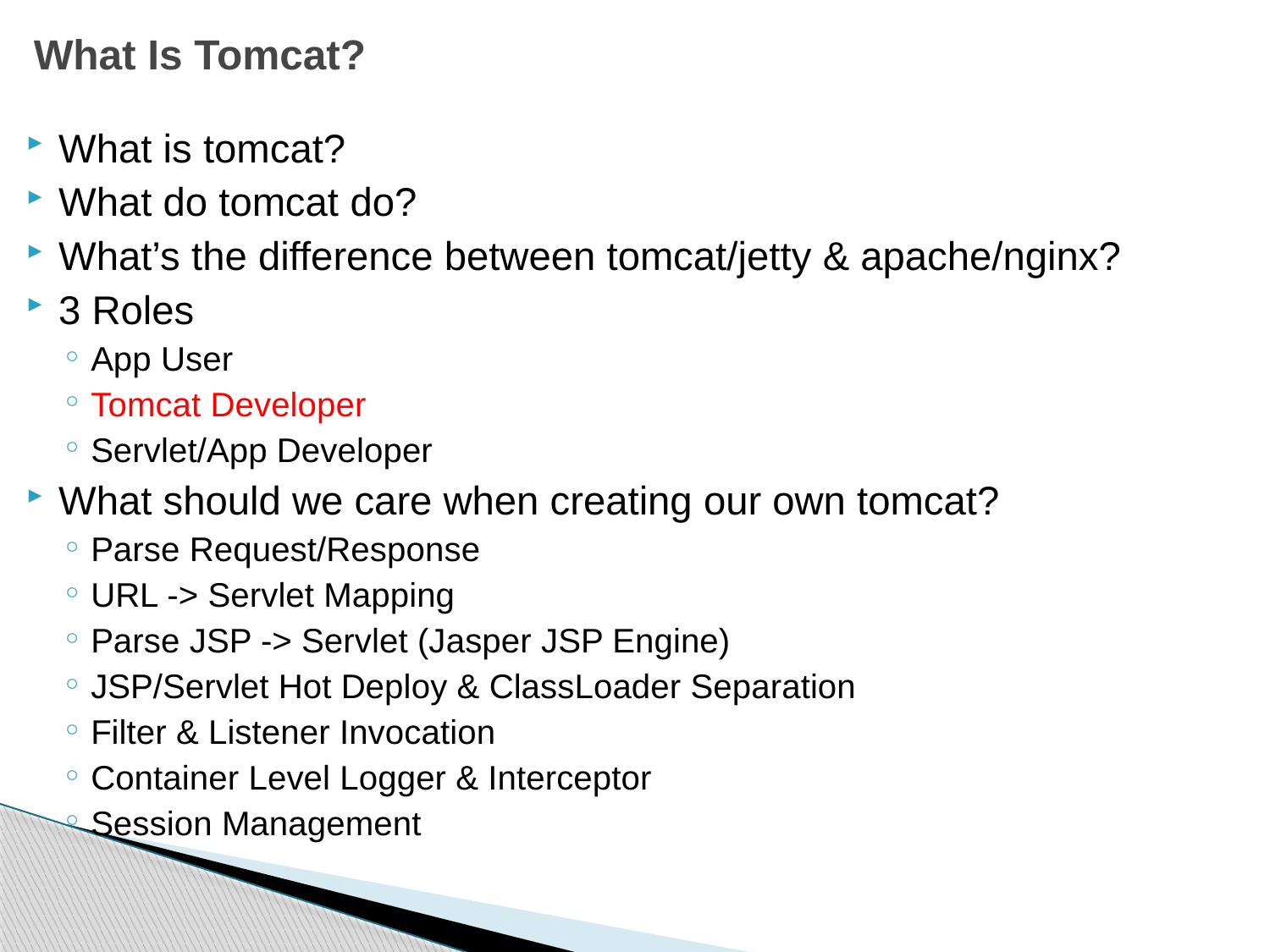

# What Is Tomcat?
What is tomcat?
What do tomcat do?
What’s the difference between tomcat/jetty & apache/nginx?
3 Roles
App User
Tomcat Developer
Servlet/App Developer
What should we care when creating our own tomcat?
Parse Request/Response
URL -> Servlet Mapping
Parse JSP -> Servlet (Jasper JSP Engine)
JSP/Servlet Hot Deploy & ClassLoader Separation
Filter & Listener Invocation
Container Level Logger & Interceptor
Session Management